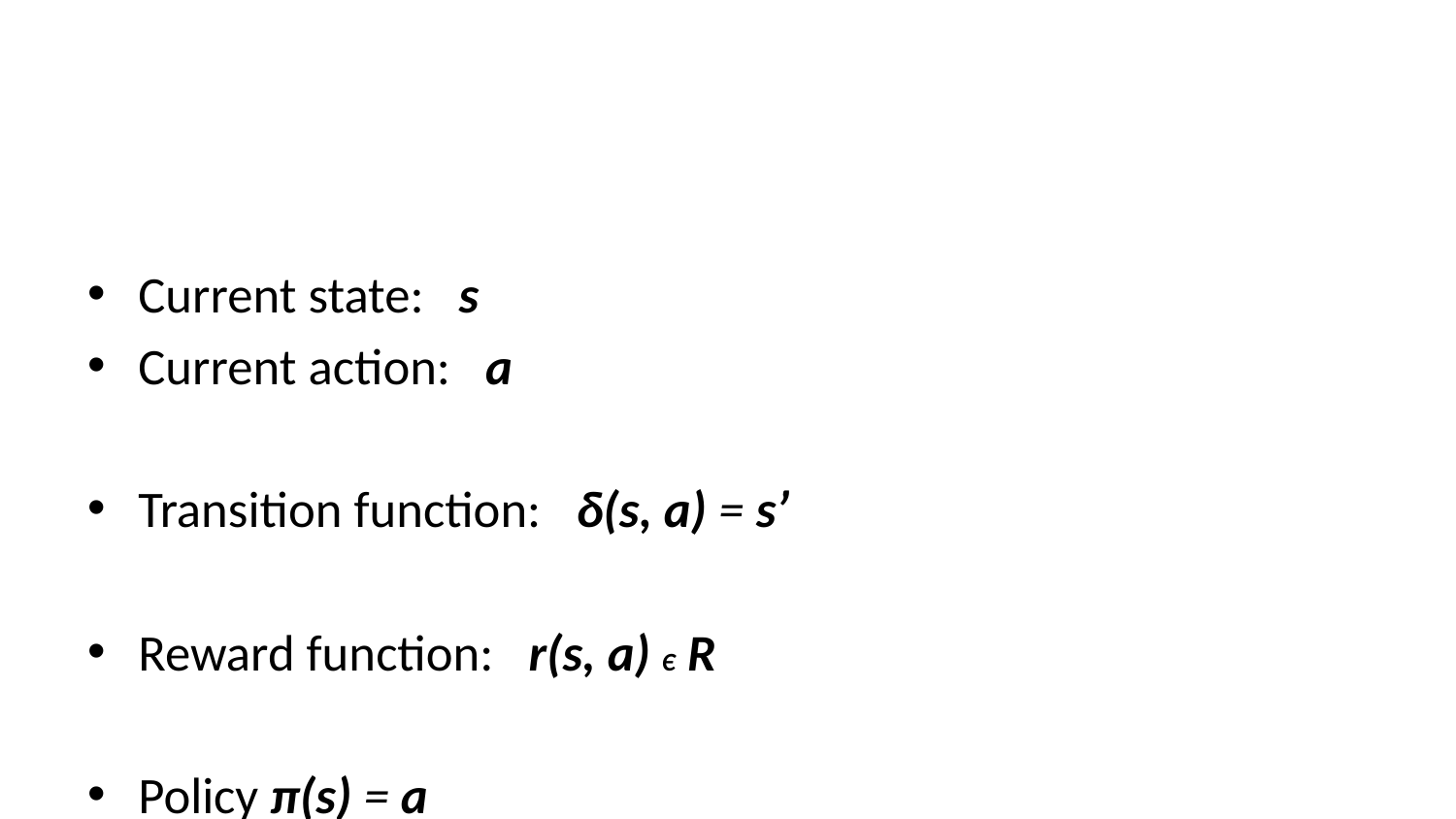

#
Current state:   s
Current action:   a

Transition function:   δ(s, a) = sʹ

Reward function:   r(s, a) Є R

Policy π(s) = a

Q(s, a) ≈ value of taking action a from state s